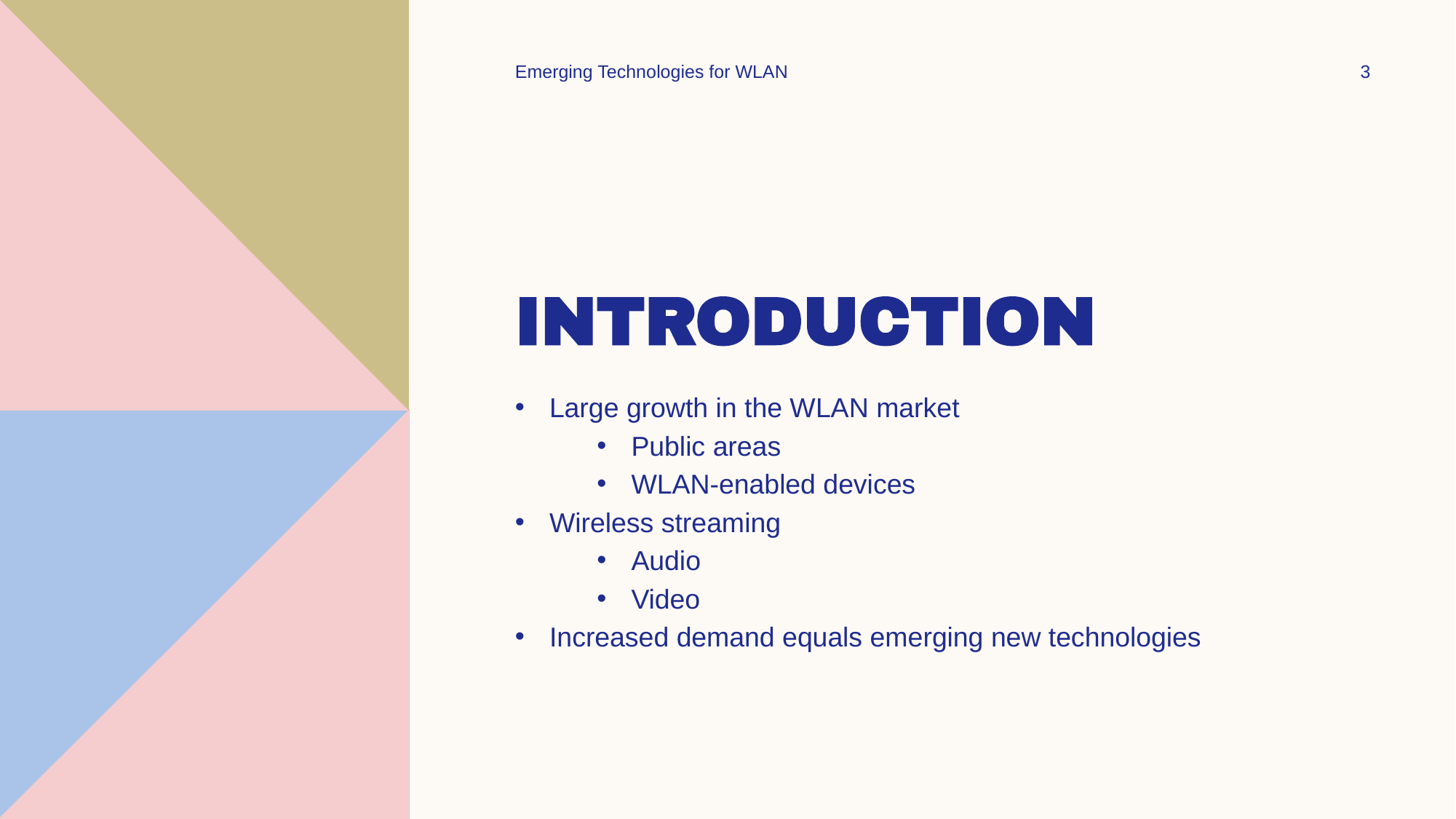

Emerging Technologies for WLAN
3
# Introduction
Large growth in the WLAN market
Public areas
WLAN-enabled devices
Wireless streaming
Audio
Video
Increased demand equals emerging new technologies